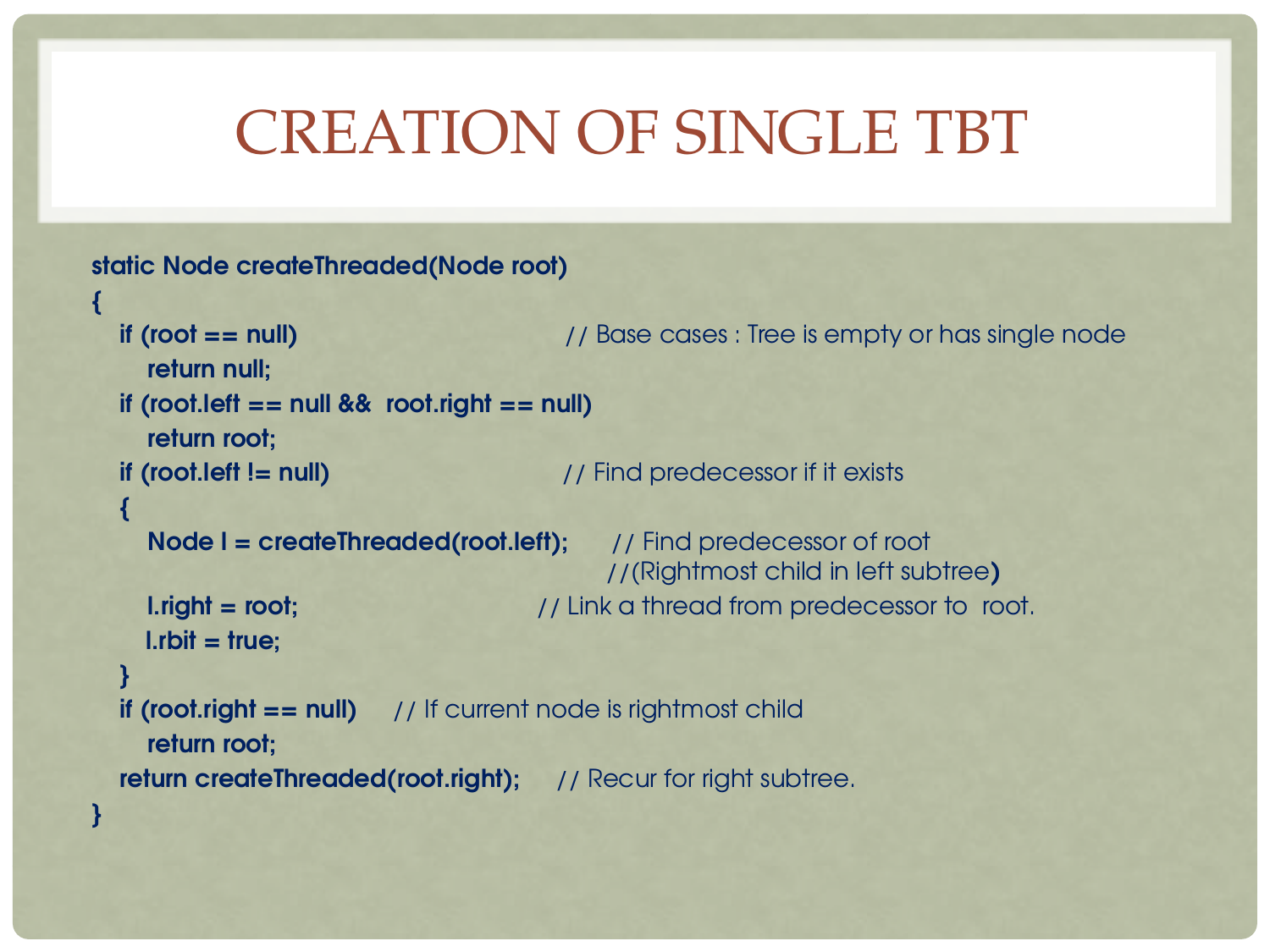

# Creation of SINGLE TBT
static Node createThreaded(Node root)
{
    if (root == null)                                      // Base cases : Tree is empty or has single node
        return null;
    if (root.left == null &&  root.right == null)
        return root;
    if (root.left != null)                                 // Find predecessor if it exists
    {
        Node l = createThreaded(root.left);      // Find predecessor of root
                                                                            //(Rightmost child in left subtree)
        l.right = root;                                  // Link a thread from predecessor to  root.
        l.rbit = true;
    }
    if (root.right == null)     // If current node is rightmost child
        return root;
    return createThreaded(root.right);     // Recur for right subtree.
}